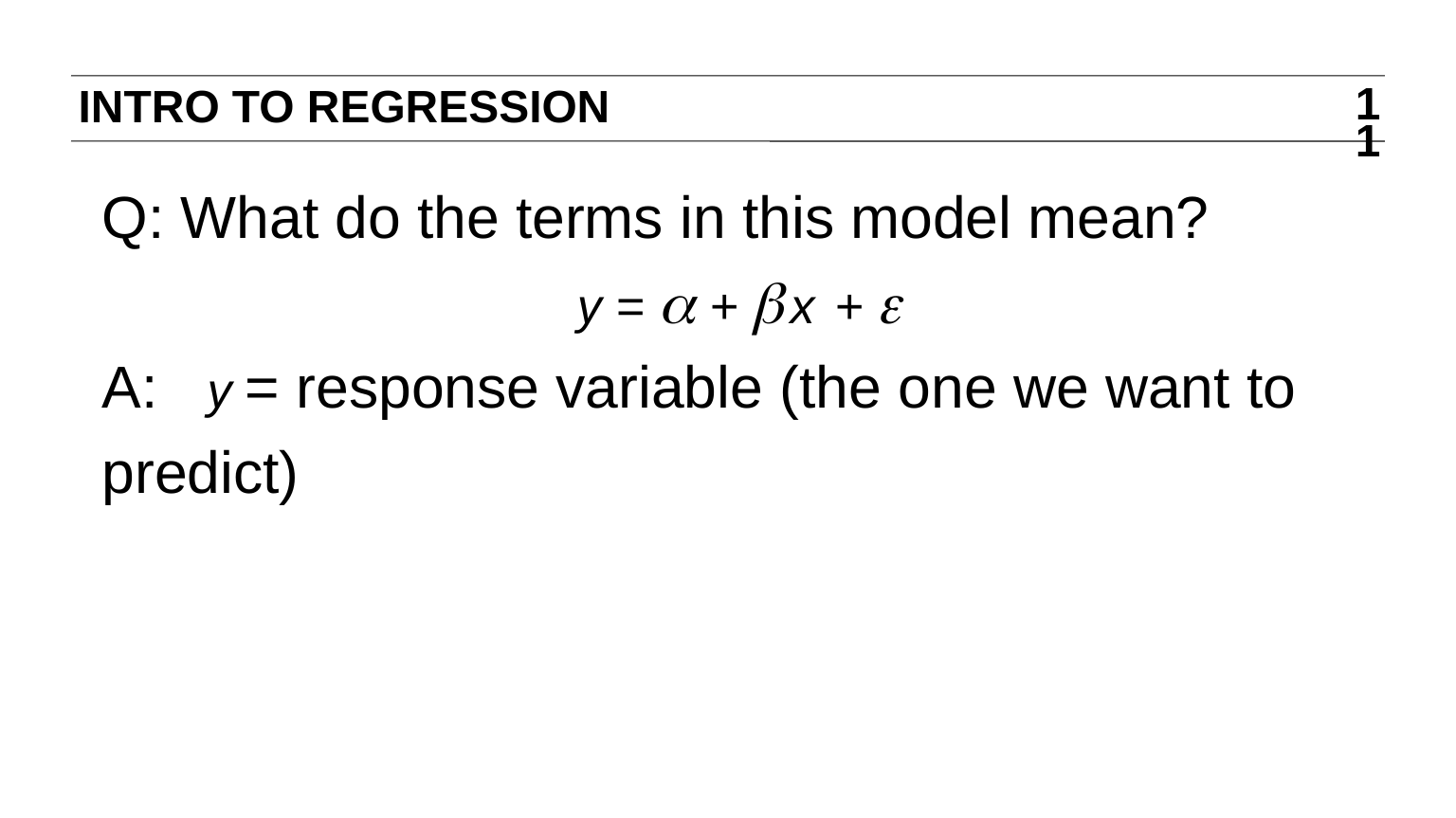

Intro to regression
11
Q: What do the terms in this model mean?
y = α + βx + ε
A:   y = response variable (the one we want to predict)